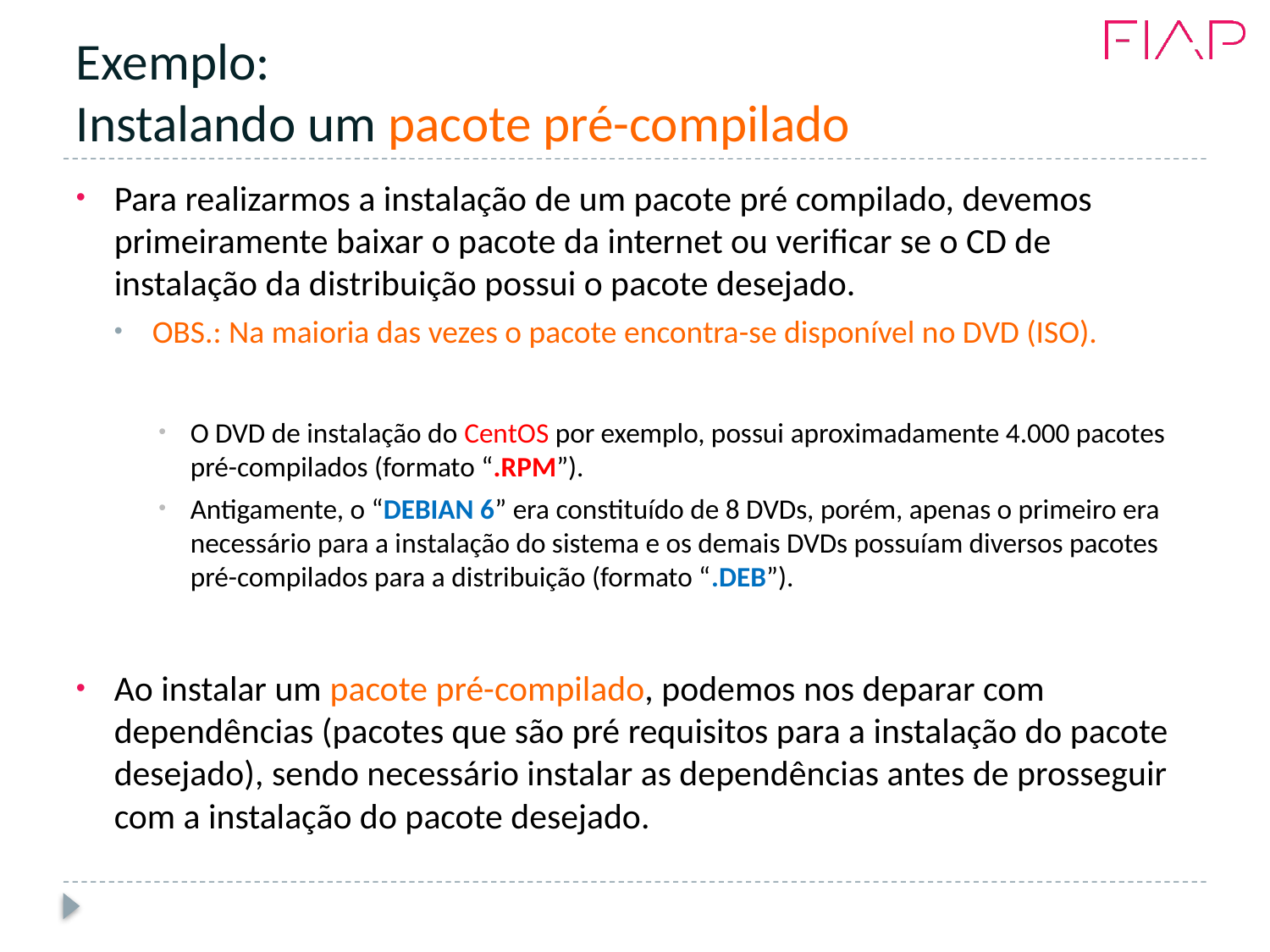

# Exemplo: Instalando um pacote pré-compilado
Para realizarmos a instalação de um pacote pré compilado, devemos primeiramente baixar o pacote da internet ou verificar se o CD de instalação da distribuição possui o pacote desejado.
OBS.: Na maioria das vezes o pacote encontra-se disponível no DVD (ISO).

O DVD de instalação do CentOS por exemplo, possui aproximadamente 4.000 pacotes pré-compilados (formato “.RPM”).
Antigamente, o “DEBIAN 6” era constituído de 8 DVDs, porém, apenas o primeiro era necessário para a instalação do sistema e os demais DVDs possuíam diversos pacotes pré-compilados para a distribuição (formato “.DEB”).

Ao instalar um pacote pré-compilado, podemos nos deparar com dependências (pacotes que são pré requisitos para a instalação do pacote desejado), sendo necessário instalar as dependências antes de prosseguir com a instalação do pacote desejado.